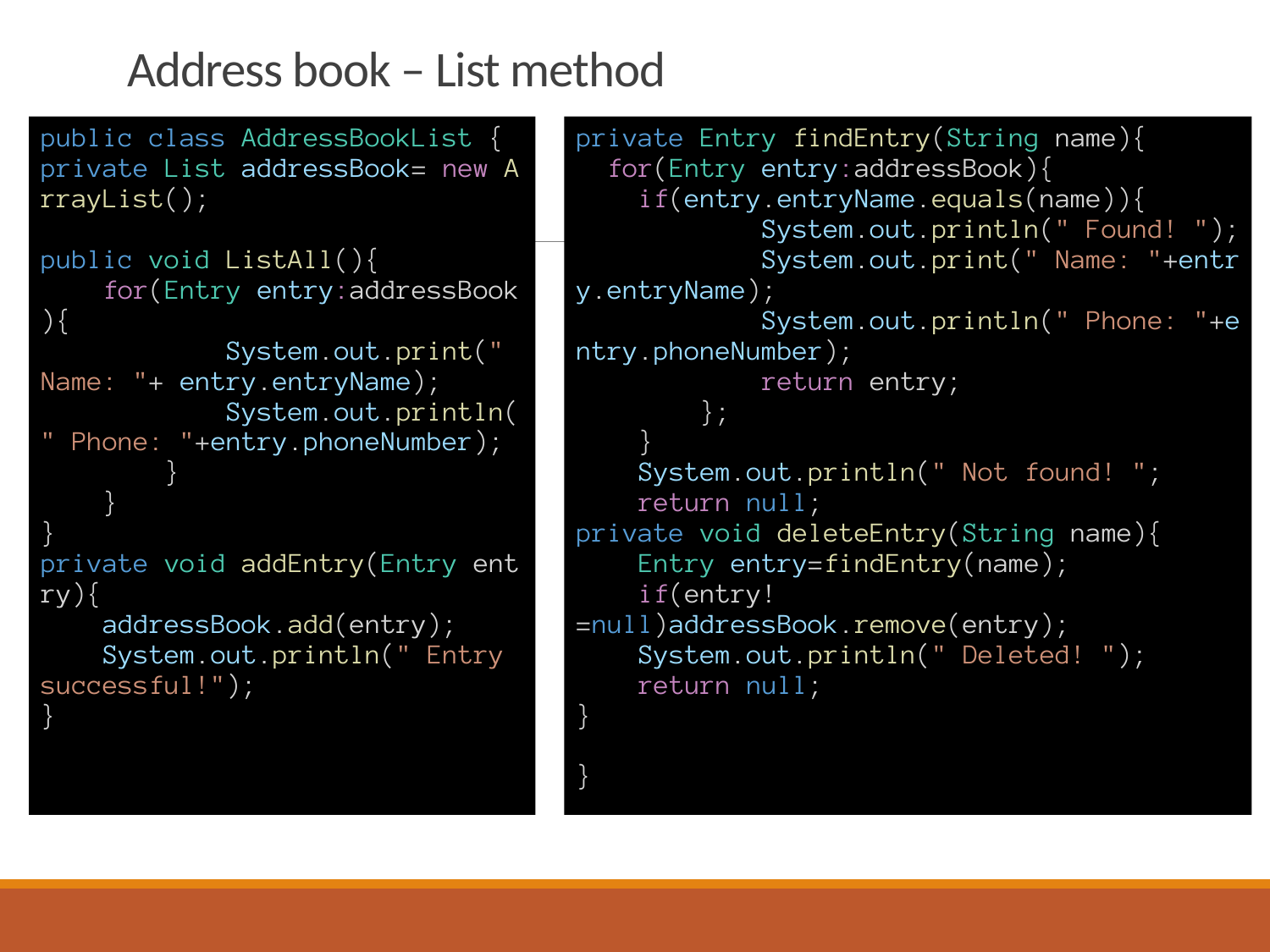

# Address book – List method
public class AddressBookList {
private List addressBook= new ArrayList();
public void ListAll(){
    for(Entry entry:addressBook){
            System.out.print(" Name: "+ entry.entryName);
            System.out.println(" Phone: "+entry.phoneNumber);
        }
    }
}
private void addEntry(Entry entry){
    addressBook.add(entry);
    System.out.println(" Entry successful!");
}
private Entry findEntry(String name){
  for(Entry entry:addressBook){
    if(entry.entryName.equals(name)){
            System.out.println(" Found! ");
            System.out.print(" Name: "+entry.entryName);
            System.out.println(" Phone: "+entry.phoneNumber);
            return entry;
        };
    }
    System.out.println(" Not found! ";
    return null;
private void deleteEntry(String name){
    Entry entry=findEntry(name);
    if(entry!=null)addressBook.remove(entry);
    System.out.println(" Deleted! ");
    return null;
}
}